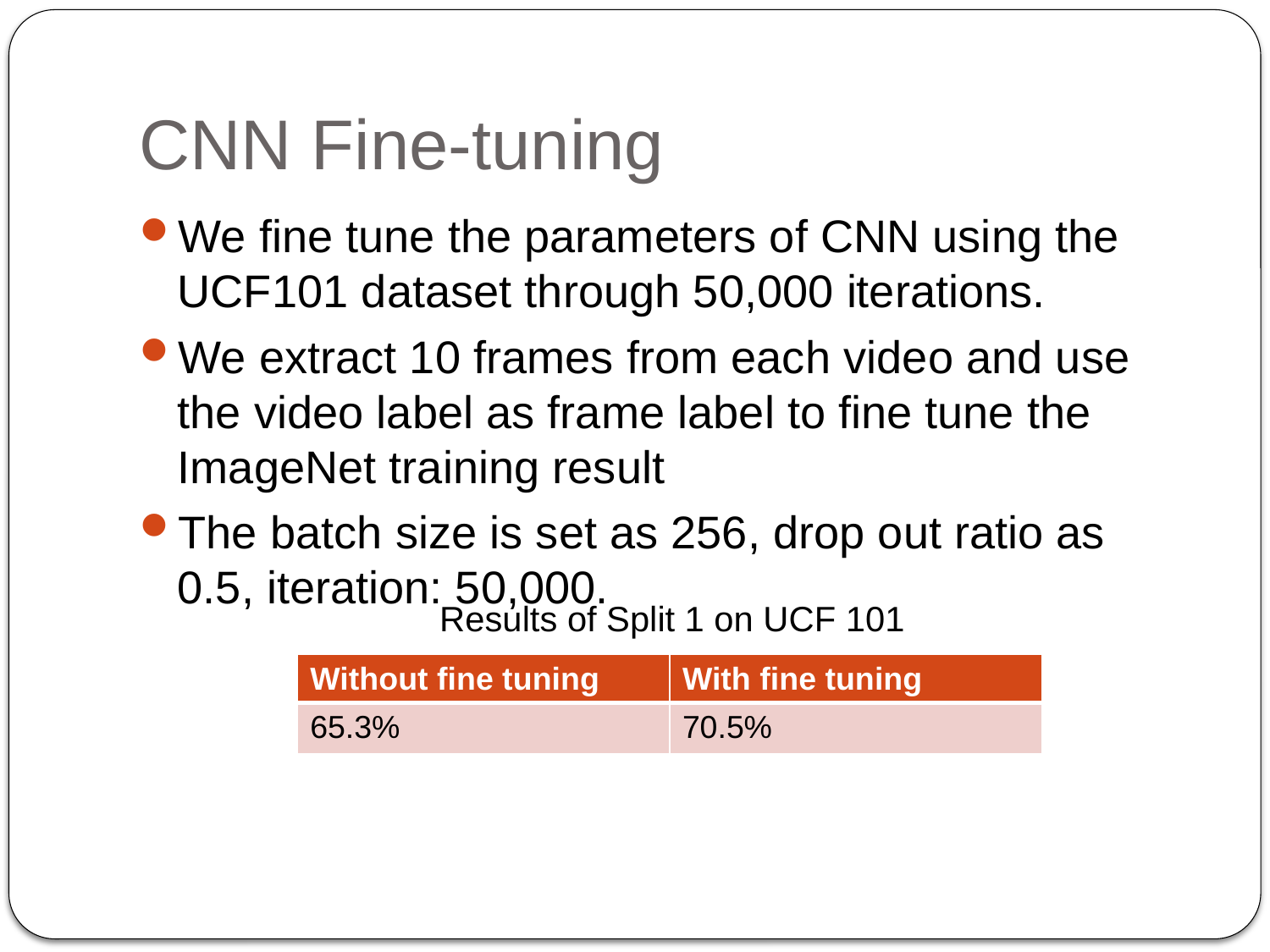

# CNN Fine-tuning
We fine tune the parameters of CNN using the UCF101 dataset through 50,000 iterations.
We extract 10 frames from each video and use the video label as frame label to fine tune the ImageNet training result
The batch size is set as 256, drop out ratio as 0.5, iteration: 50,000.

Results of Split 1 on UCF 101
| Without fine tuning | With fine tuning |
| --- | --- |
| 65.3% | 70.5% |